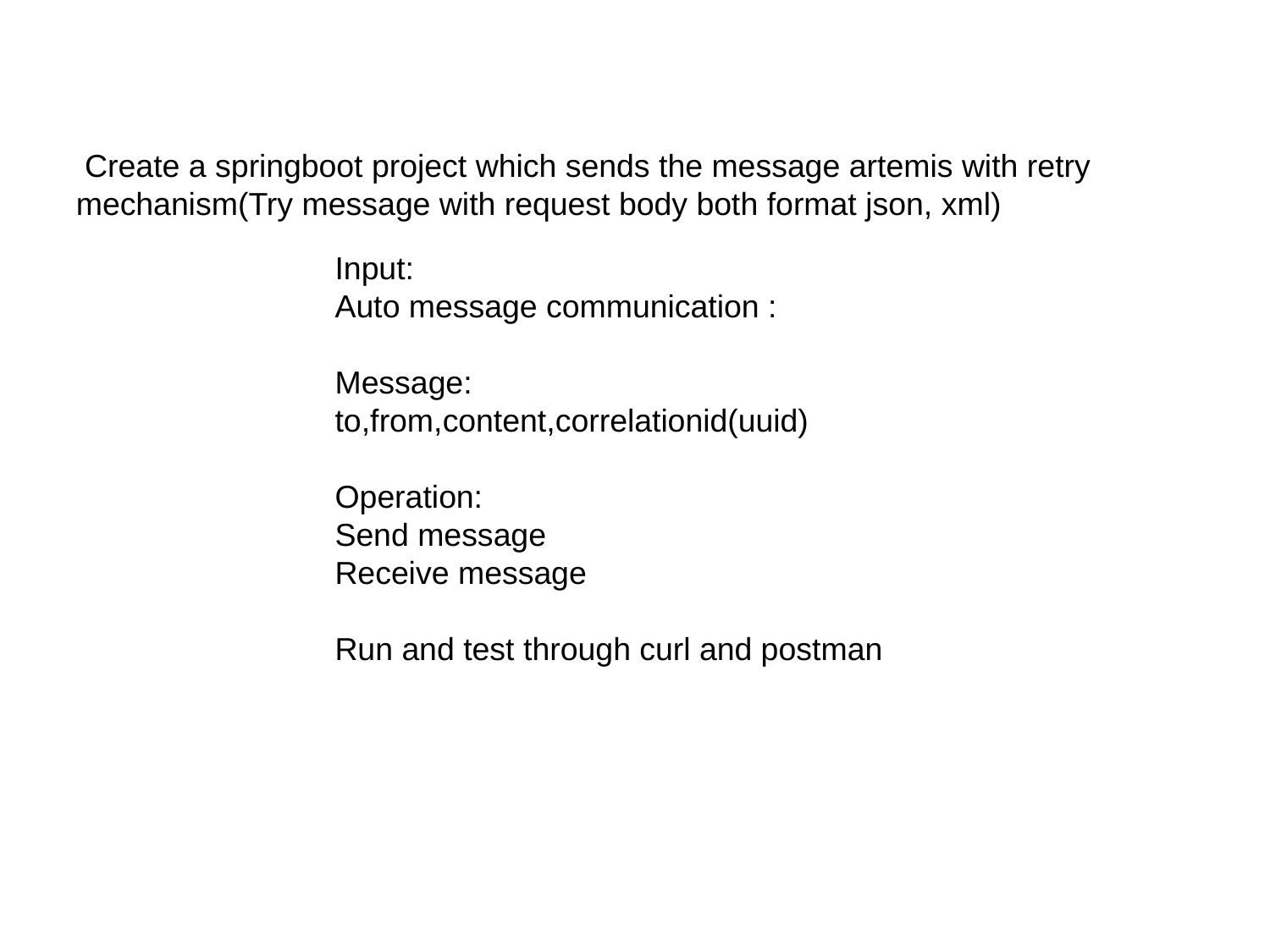

Create a springboot project which sends the message artemis with retry  mechanism(Try message with request body both format json, xml)
Input:
Auto message communication :

Message: to,from,content,correlationid(uuid)

Operation:
Send message
Receive message

Run and test through curl and postman